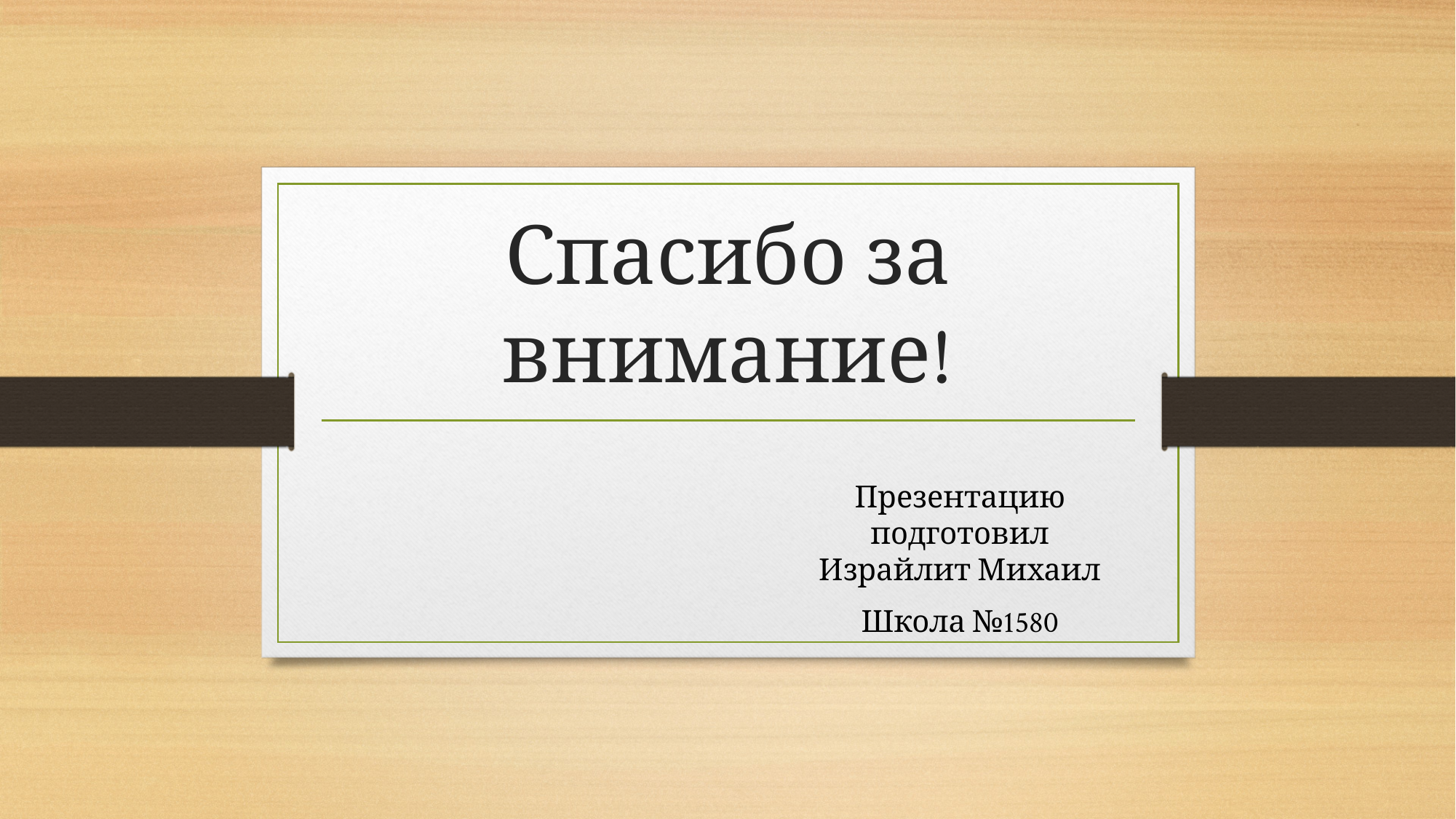

# Спасибо за внимание!
Презентацию подготовил Израйлит Михаил
Школа №1580